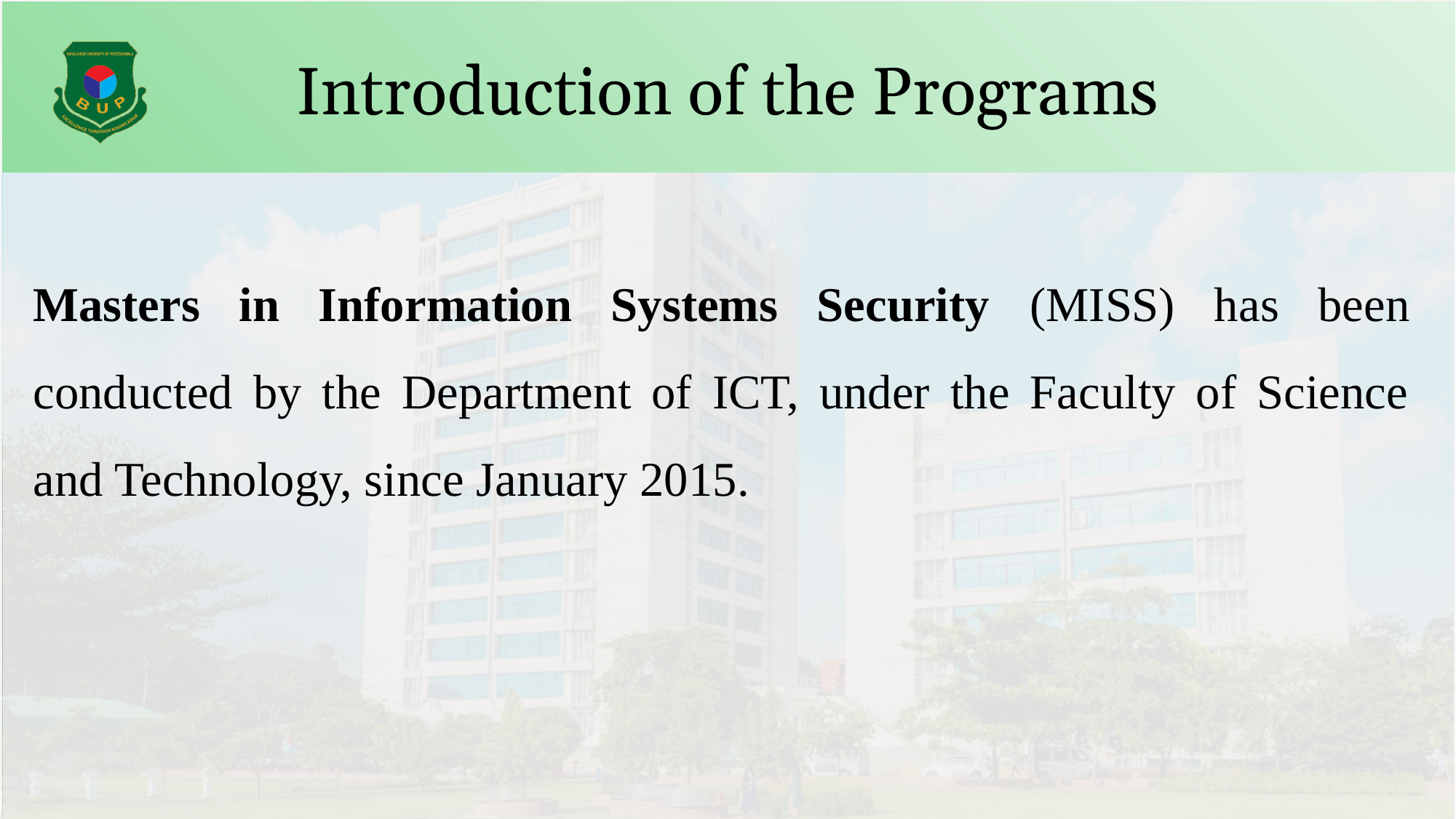

# Introduction of the Programs
Masters in Information Systems Security (MISS) has been conducted by the Department of ICT, under the Faculty of Science and Technology, since January 2015.
5